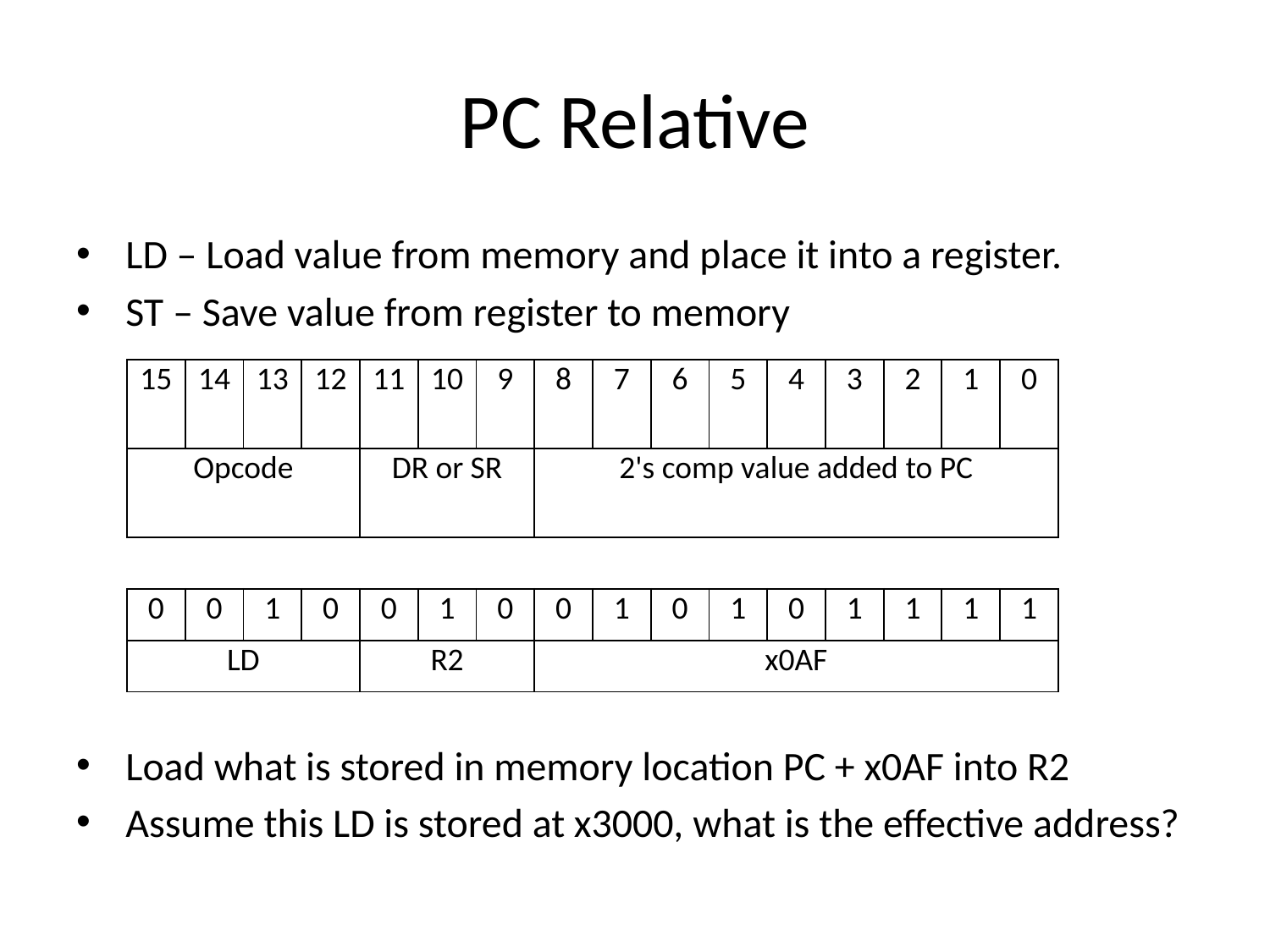

# PC Relative
LD – Load value from memory and place it into a register.
ST – Save value from register to memory

Load what is stored in memory location PC + x0AF into R2
Assume this LD is stored at x3000, what is the effective address?

| 15 | 14 | 13 | 12 | 11 | 10 | 9 | 8 | 7 | 6 | 5 | 4 | 3 | 2 | 1 | 0 |
| --- | --- | --- | --- | --- | --- | --- | --- | --- | --- | --- | --- | --- | --- | --- | --- |
| Opcode |  |  |  | DR or SR |  |  | 2's comp value added to PC |  |  |  |  |  |  |  |  |
|  |  |  |  |  |  |  |  |  |  |  |  |  |  |  |  |
| 0 | 0 | 1 | 0 | 0 | 1 | 0 | 0 | 1 | 0 | 1 | 0 | 1 | 1 | 1 | 1 |
| LD |  |  |  | R2 |  |  | x0AF |  |  |  |  |  |  |  |  |